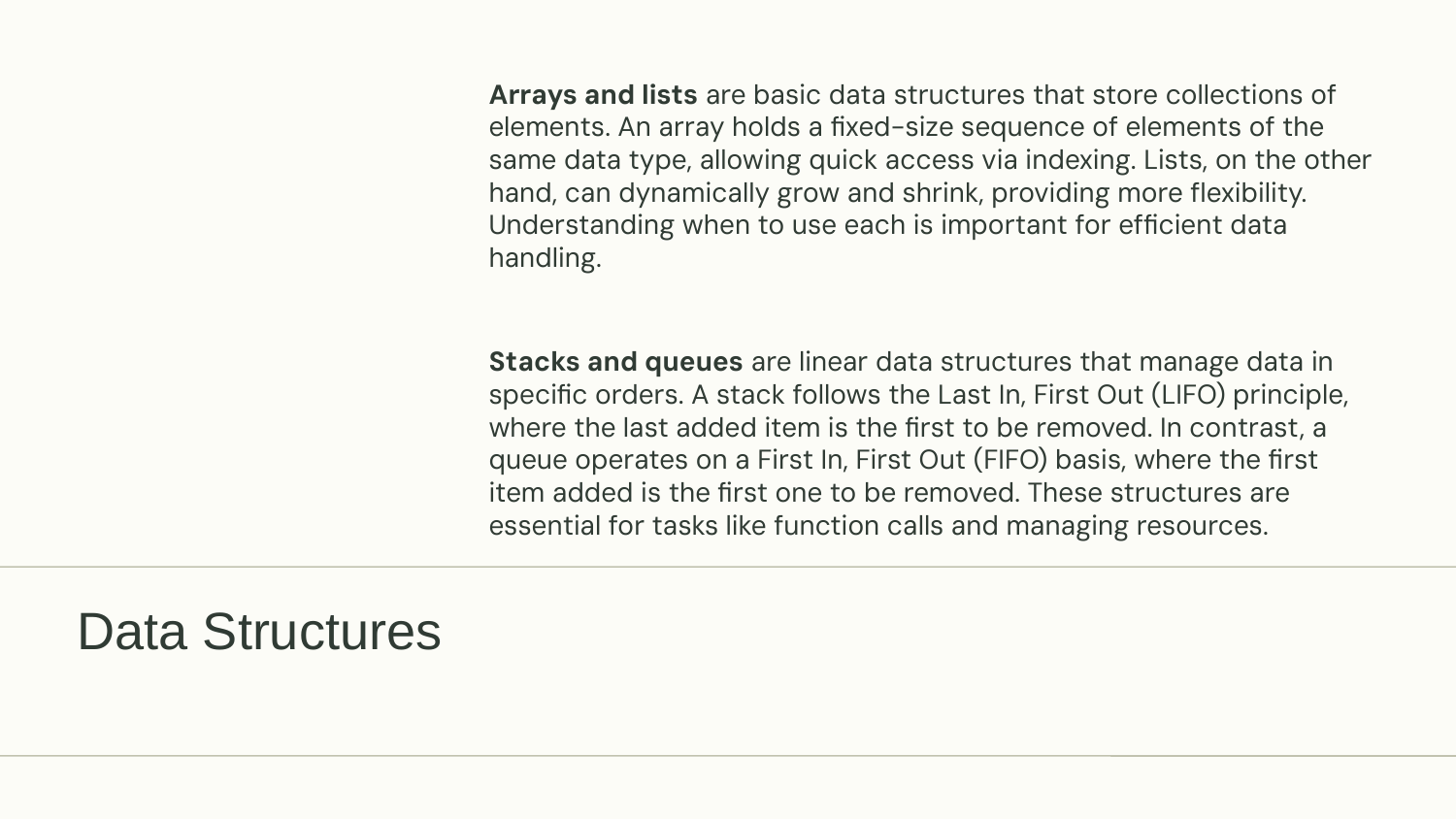

Arrays and lists are basic data structures that store collections of elements. An array holds a fixed-size sequence of elements of the same data type, allowing quick access via indexing. Lists, on the other hand, can dynamically grow and shrink, providing more flexibility. Understanding when to use each is important for efficient data handling.

Stacks and queues are linear data structures that manage data in specific orders. A stack follows the Last In, First Out (LIFO) principle, where the last added item is the first to be removed. In contrast, a queue operates on a First In, First Out (FIFO) basis, where the first item added is the first one to be removed. These structures are essential for tasks like function calls and managing resources.

# Data Structures